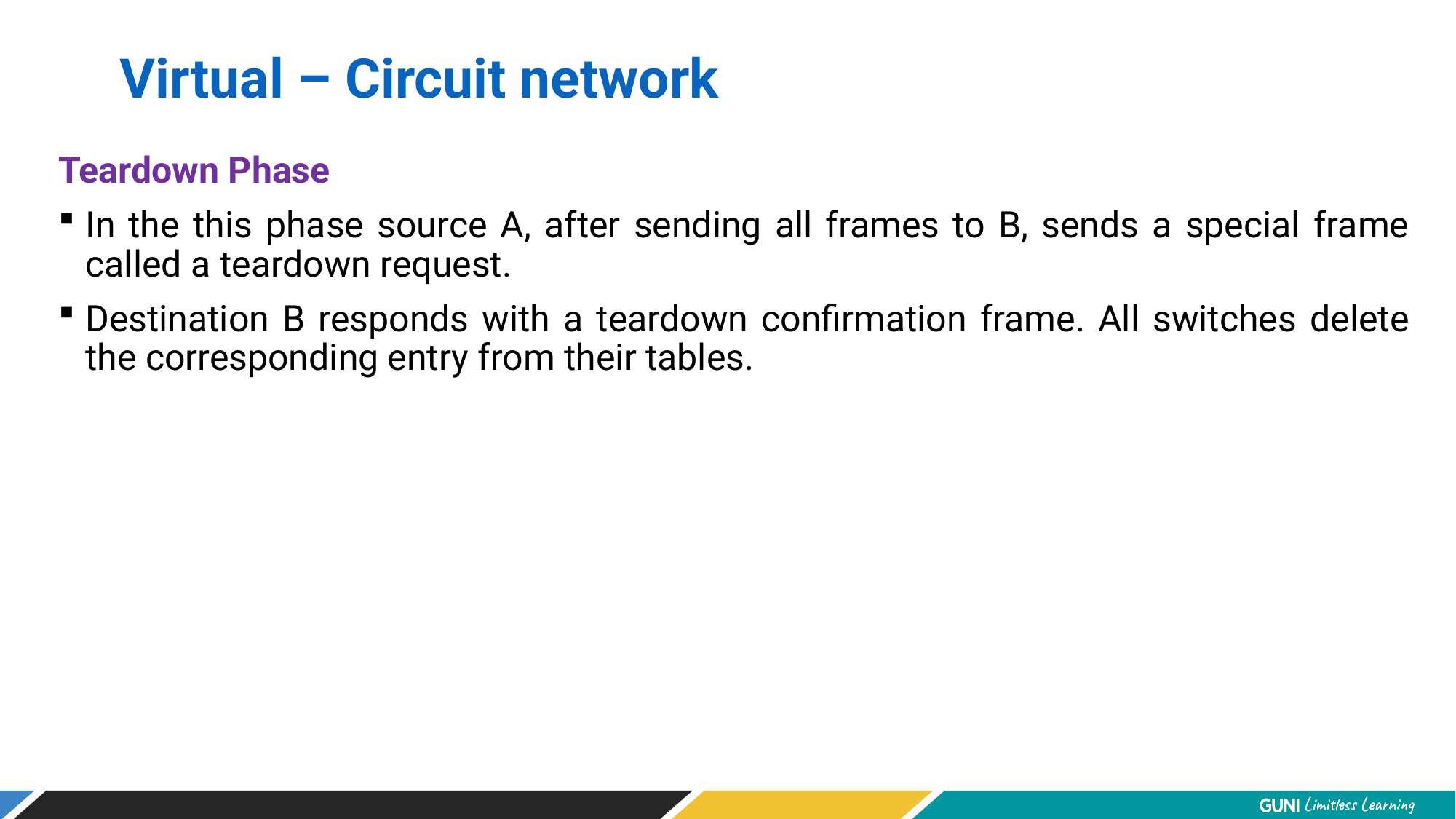

Virtual – Circuit network
Teardown Phase
In the this phase source A, after sending all frames to B, sends a special frame called a teardown request.
Destination B responds with a teardown confirmation frame. All switches delete the corresponding entry from their tables.